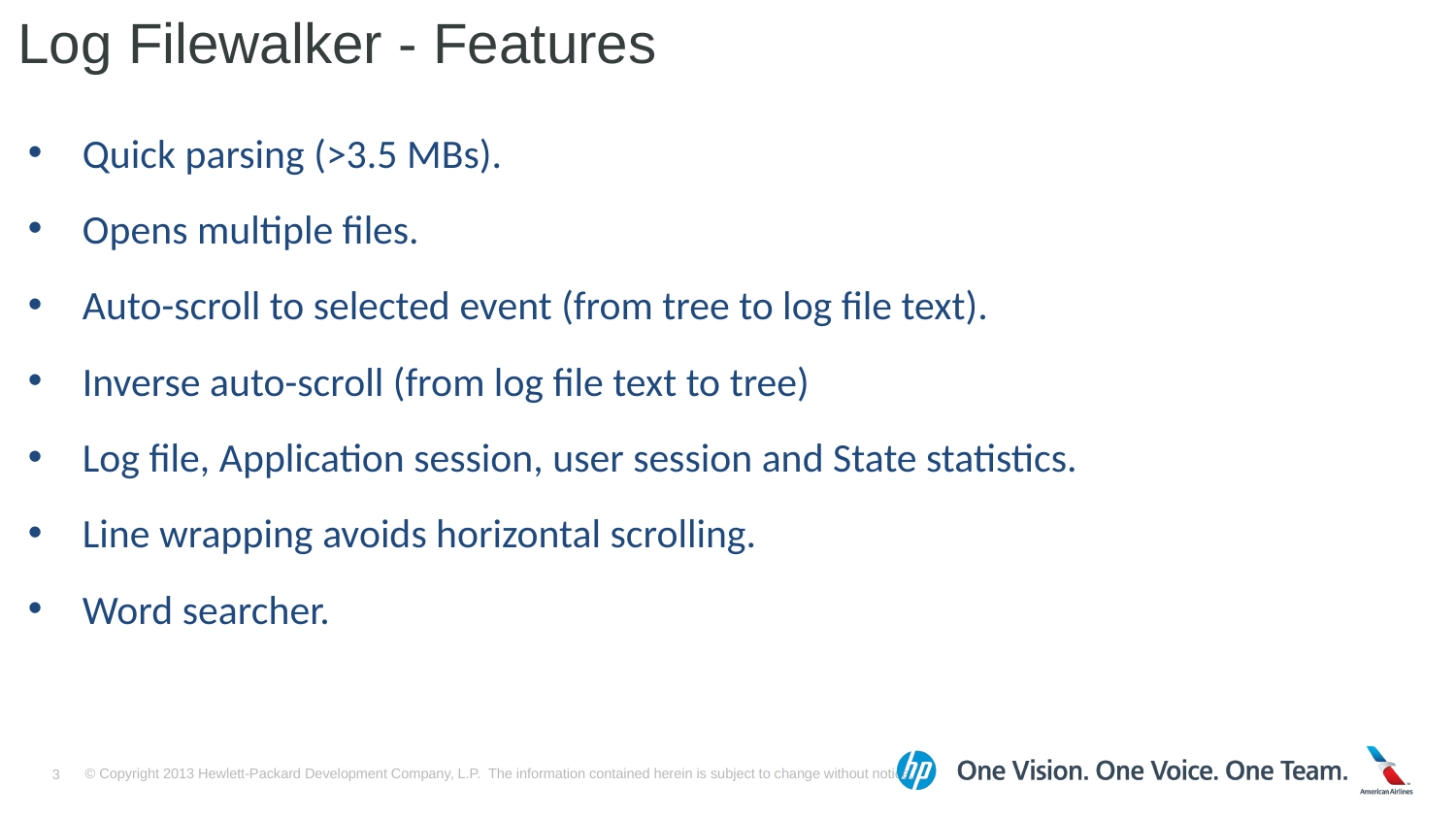

Log Filewalker - Features
Quick parsing (>3.5 MBs).
Opens multiple files.
Auto-scroll to selected event (from tree to log file text).
Inverse auto-scroll (from log file text to tree)
Log file, Application session, user session and State statistics.
Line wrapping avoids horizontal scrolling.
Word searcher.